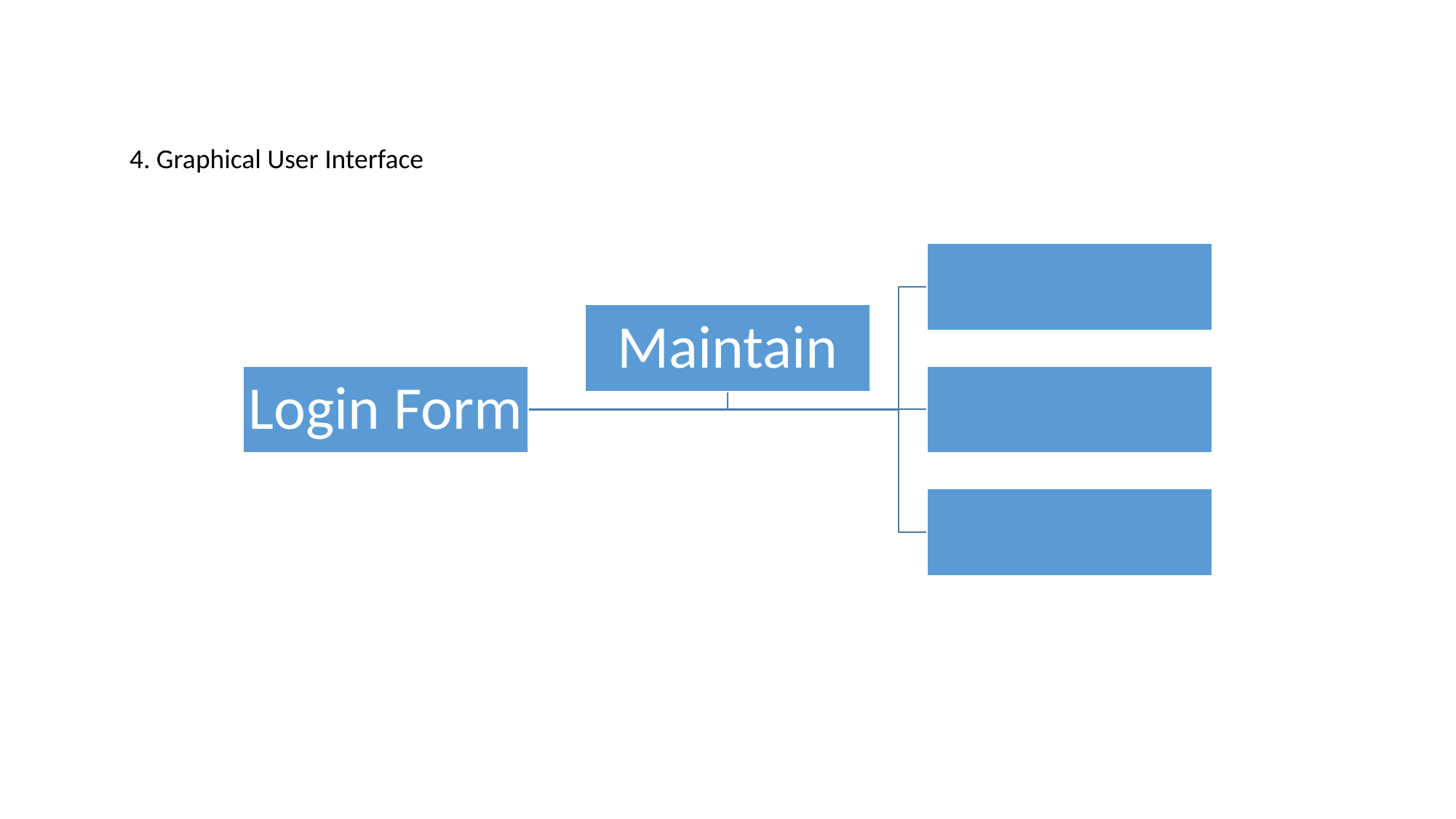

Login Form

Maintain
4. Graphical User Interface